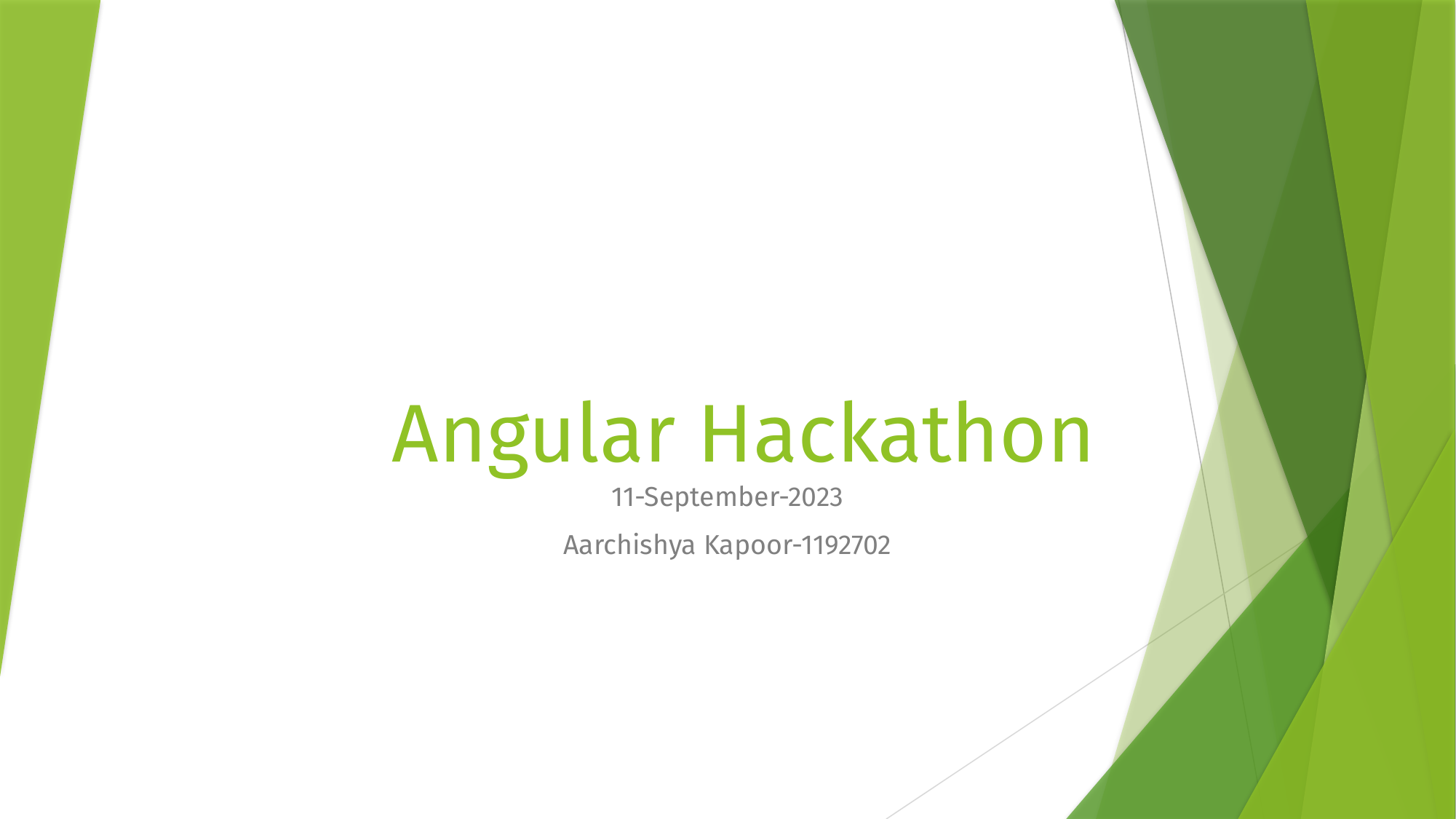

1192702

# Angular Hackathon
11-September-2023
Aarchishya Kapoor-1192702